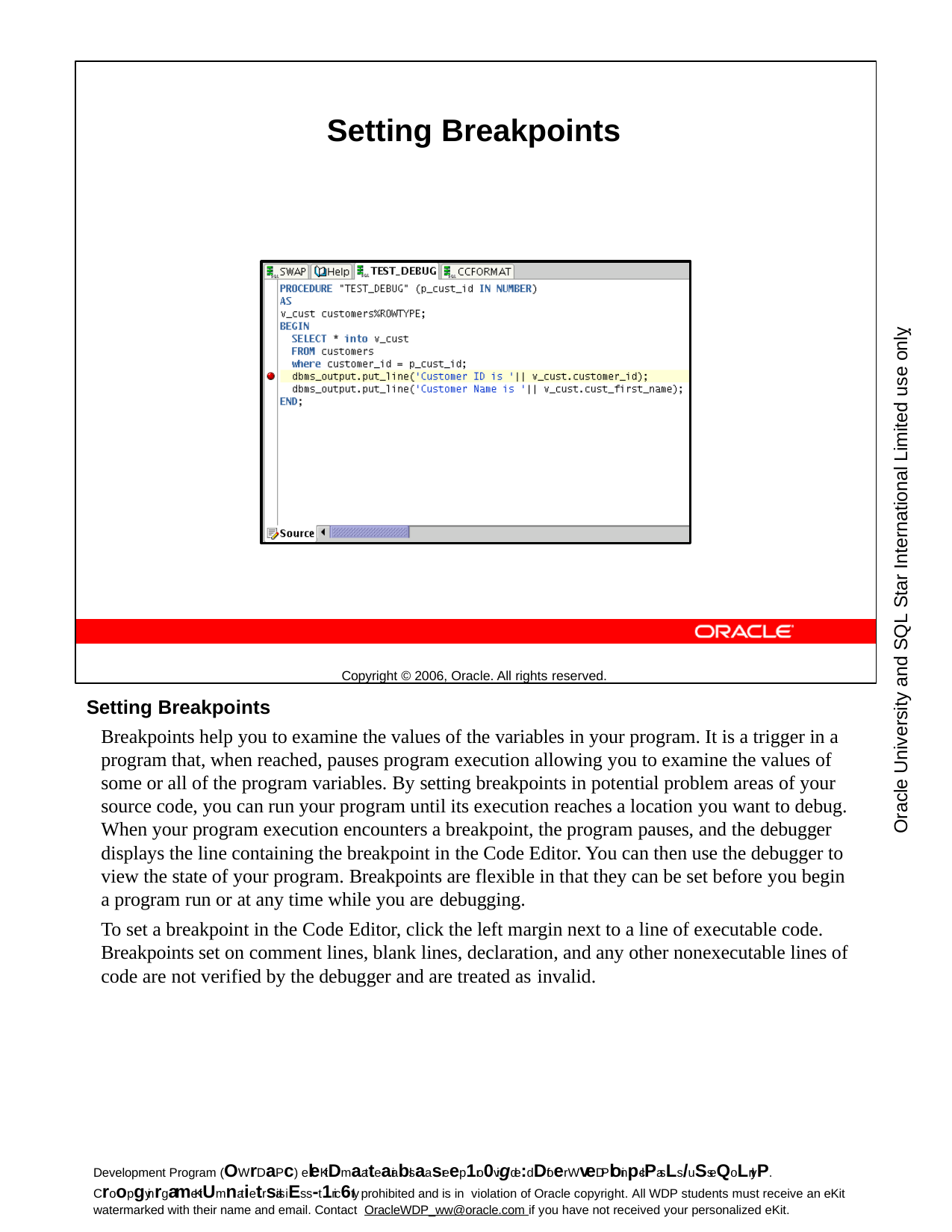

Setting Breakpoints

Copyright © 2006, Oracle. All rights reserved.

Oracle University and SQL Star International Limited use onlyฺ

Setting Breakpoints
Breakpoints help you to examine the values of the variables in your program. It is a trigger in a  program that, when reached, pauses program execution allowing you to examine the values of  some or all of the program variables. By setting breakpoints in potential problem areas of your  source code, you can run your program until its execution reaches a location you want to debug.  When your program execution encounters a breakpoint, the program pauses, and the debugger  displays the line containing the breakpoint in the Code Editor. You can then use the debugger to  view the state of your program. Breakpoints are flexible in that they can be set before you begin  a program run or at any time while you are debugging.
To set a breakpoint in the Code Editor, click the left margin next to a line of executable code.  Breakpoints set on comment lines, blank lines, declaration, and any other nonexecutable lines of  code are not verified by the debugger and are treated as invalid.
Development Program (OWrDaPc) eleKitDmaatteariablsaasreep1ro0vigde:dDfoer WveDPloinp-clPasLs /uSseQoLnlyP. CroopgyinrgameKitUmnatietrsials iEs s-t1ric6tly prohibited and is in  violation of Oracle copyright. All WDP students must receive an eKit watermarked with their name and email. Contact  OracleWDP_ww@oracle.com if you have not received your personalized eKit.